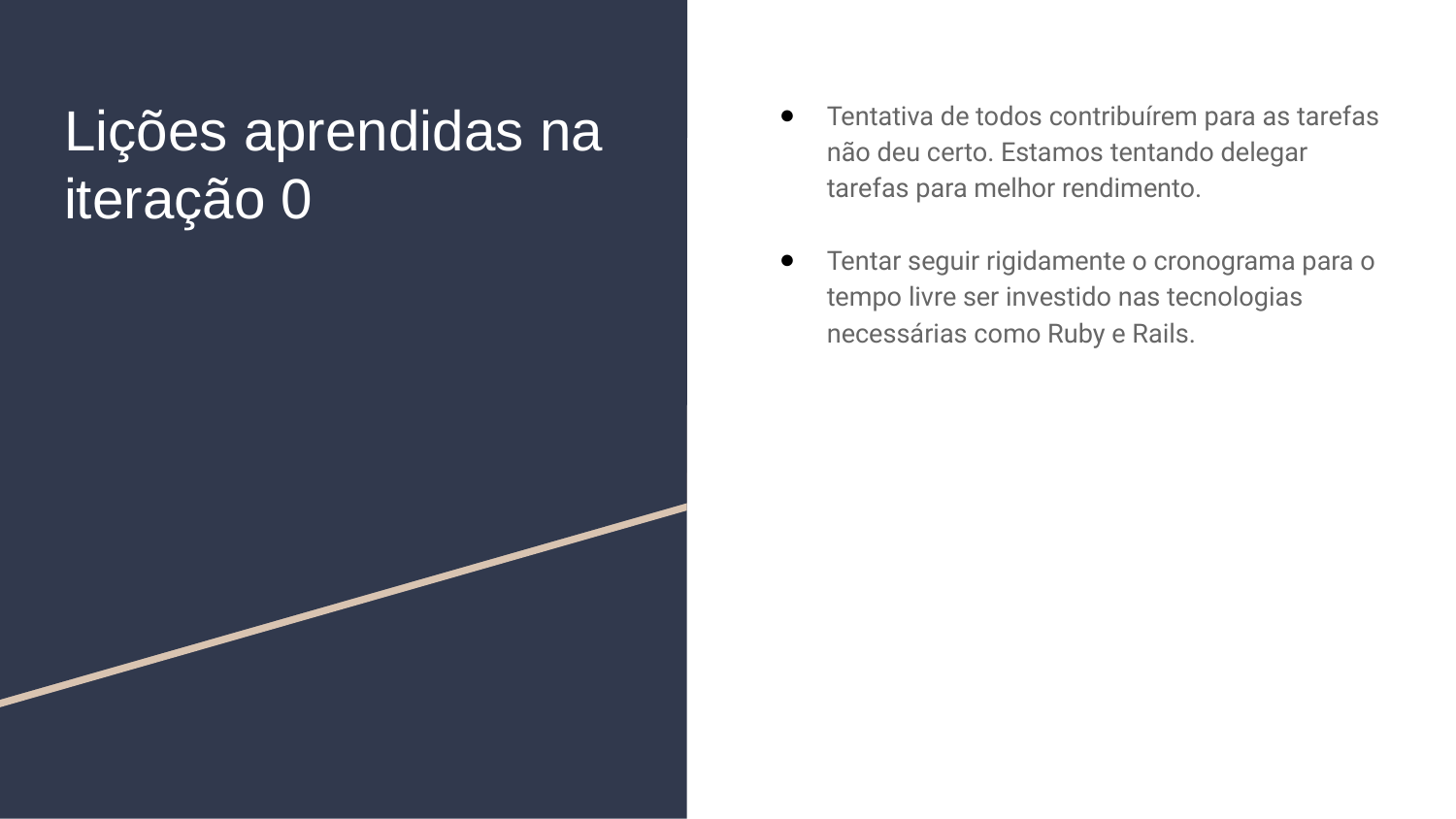

# Lições aprendidas na iteração 0
Tentativa de todos contribuírem para as tarefas não deu certo. Estamos tentando delegar tarefas para melhor rendimento.

Tentar seguir rigidamente o cronograma para o tempo livre ser investido nas tecnologias necessárias como Ruby e Rails.